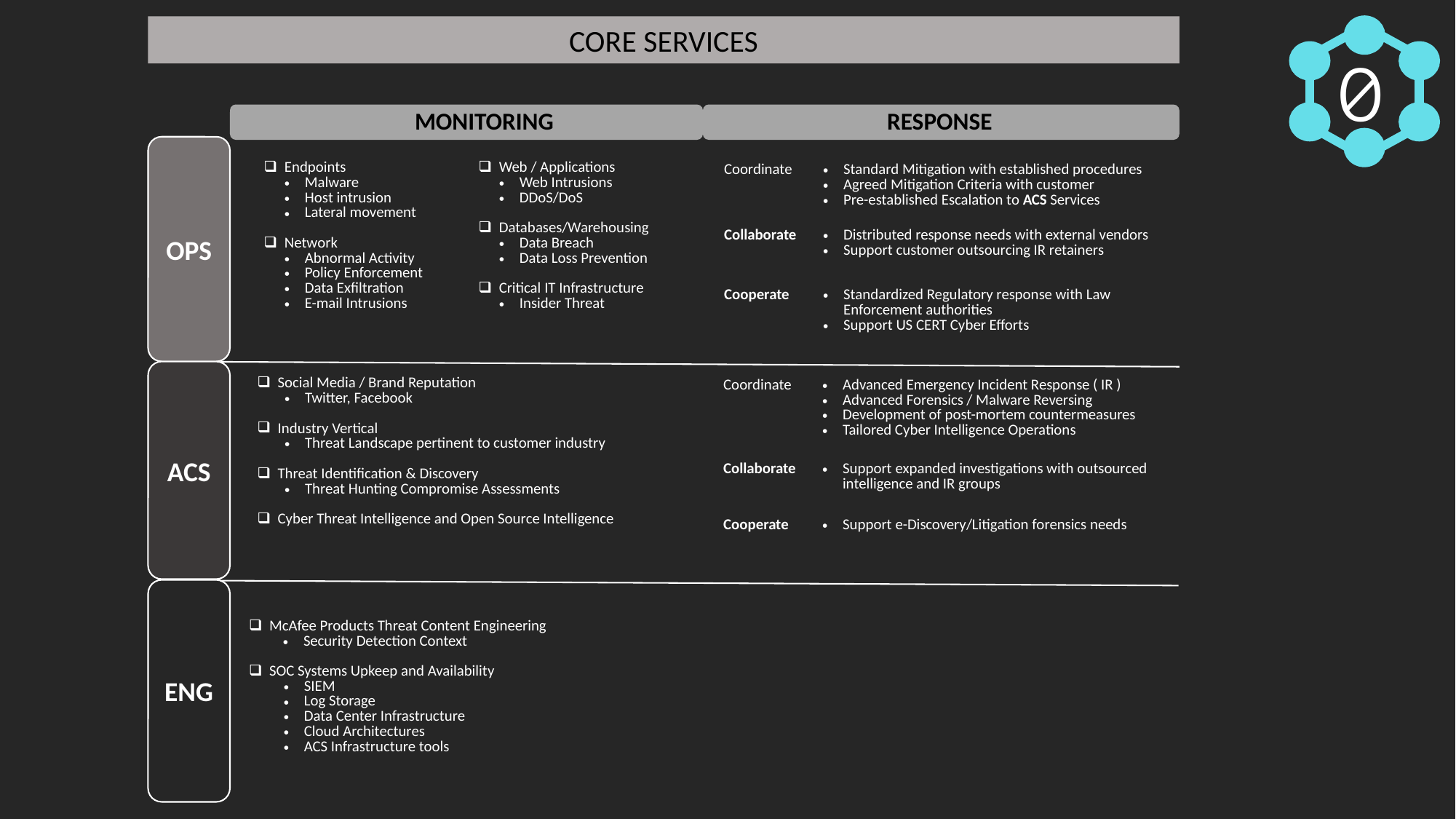

CORE SERVICES
MONITORING
RESPONSE

OPS
| Endpoints Malware Host intrusion Lateral movement Network Abnormal Activity Policy Enforcement Data Exfiltration E-mail Intrusions | Web / Applications Web Intrusions DDoS/DoS Databases/Warehousing Data Breach Data Loss Prevention Critical IT Infrastructure Insider Threat |
| --- | --- |
| Coordinate | Standard Mitigation with established procedures Agreed Mitigation Criteria with customer Pre-established Escalation to ACS Services |
| --- | --- |
| Collaborate | Distributed response needs with external vendors Support customer outsourcing IR retainers |
| Cooperate | Standardized Regulatory response with Law Enforcement authorities Support US CERT Cyber Efforts |
ACS
| Social Media / Brand Reputation Twitter, Facebook Industry Vertical Threat Landscape pertinent to customer industry Threat Identification & Discovery Threat Hunting Compromise Assessments Cyber Threat Intelligence and Open Source Intelligence |
| --- |
| Coordinate | Advanced Emergency Incident Response ( IR ) Advanced Forensics / Malware Reversing Development of post-mortem countermeasures Tailored Cyber Intelligence Operations |
| --- | --- |
| Collaborate | Support expanded investigations with outsourced intelligence and IR groups |
| Cooperate | Support e-Discovery/Litigation forensics needs |
ENG
| McAfee Products Threat Content Engineering Security Detection Context SOC Systems Upkeep and Availability SIEM Log Storage Data Center Infrastructure Cloud Architectures ACS Infrastructure tools |
| --- |